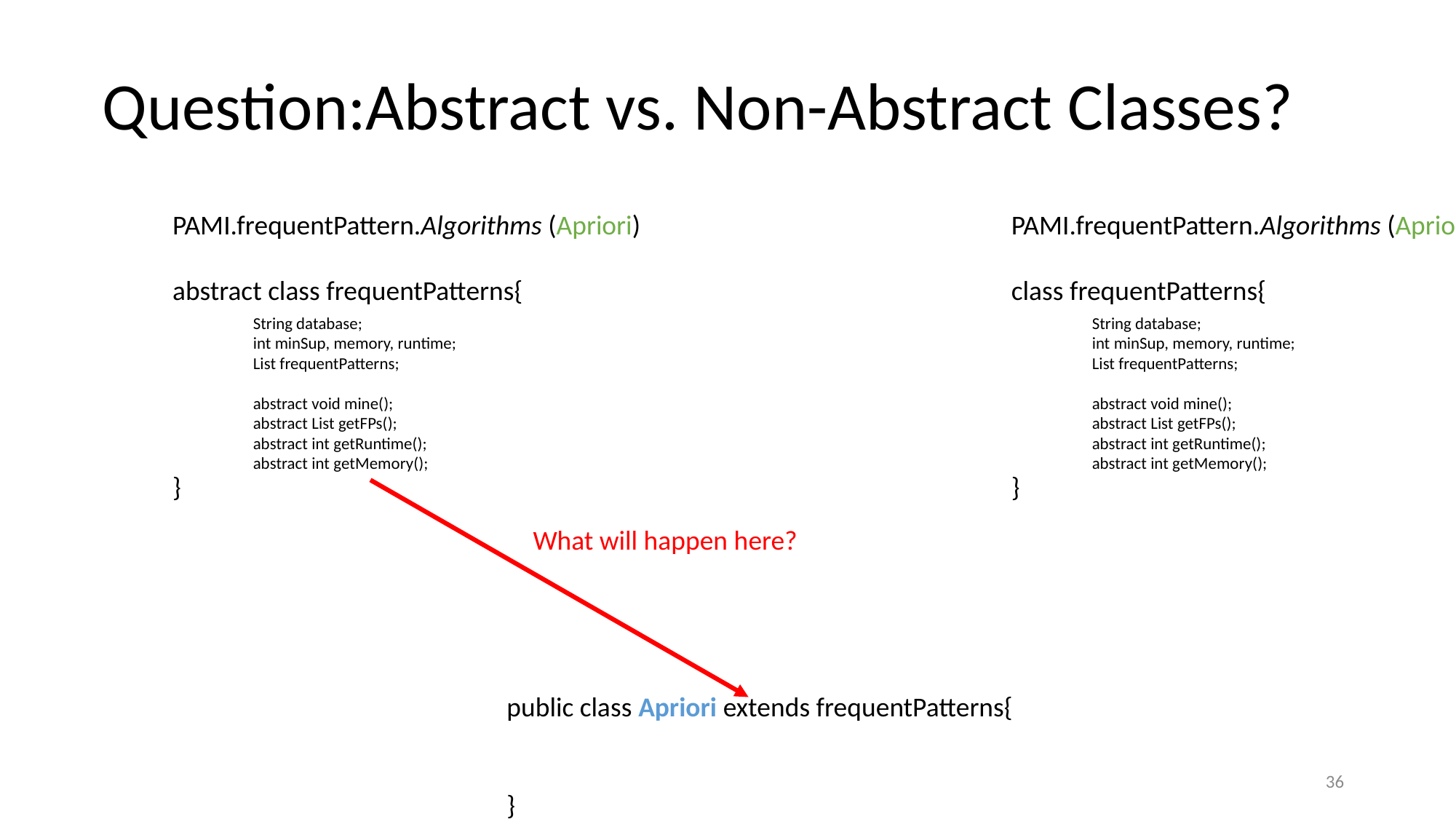

# Question:Abstract vs. Non-Abstract Classes?
PAMI.frequentPattern.Algorithms (Apriori)

abstract class frequentPatterns{

}

PAMI.frequentPattern.Algorithms (Apriori)

class frequentPatterns{

}

String database;
int minSup, memory, runtime;
List frequentPatterns;

abstract void mine();
abstract List getFPs();
abstract int getRuntime();
abstract int getMemory();
String database;
int minSup, memory, runtime;
List frequentPatterns;

abstract void mine();
abstract List getFPs();
abstract int getRuntime();
abstract int getMemory();
What will happen here?
public class Apriori extends frequentPatterns{

}
36